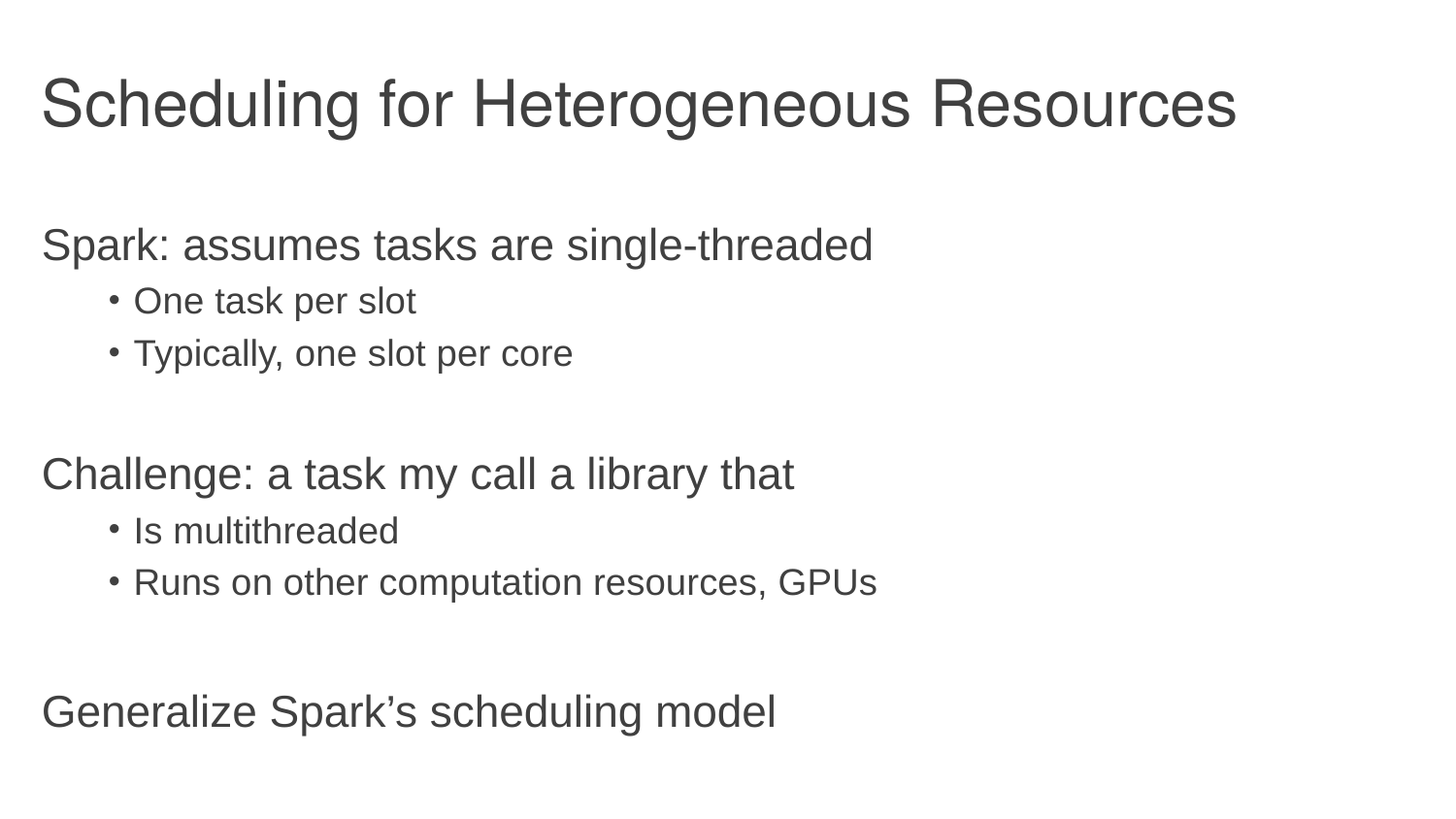

# Scheduling for Heterogeneous Resources
Spark: assumes tasks are single-threaded
One task per slot
Typically, one slot per core

Challenge: a task my call a library that
Is multithreaded
Runs on other computation resources, GPUs

Generalize Spark’s scheduling model